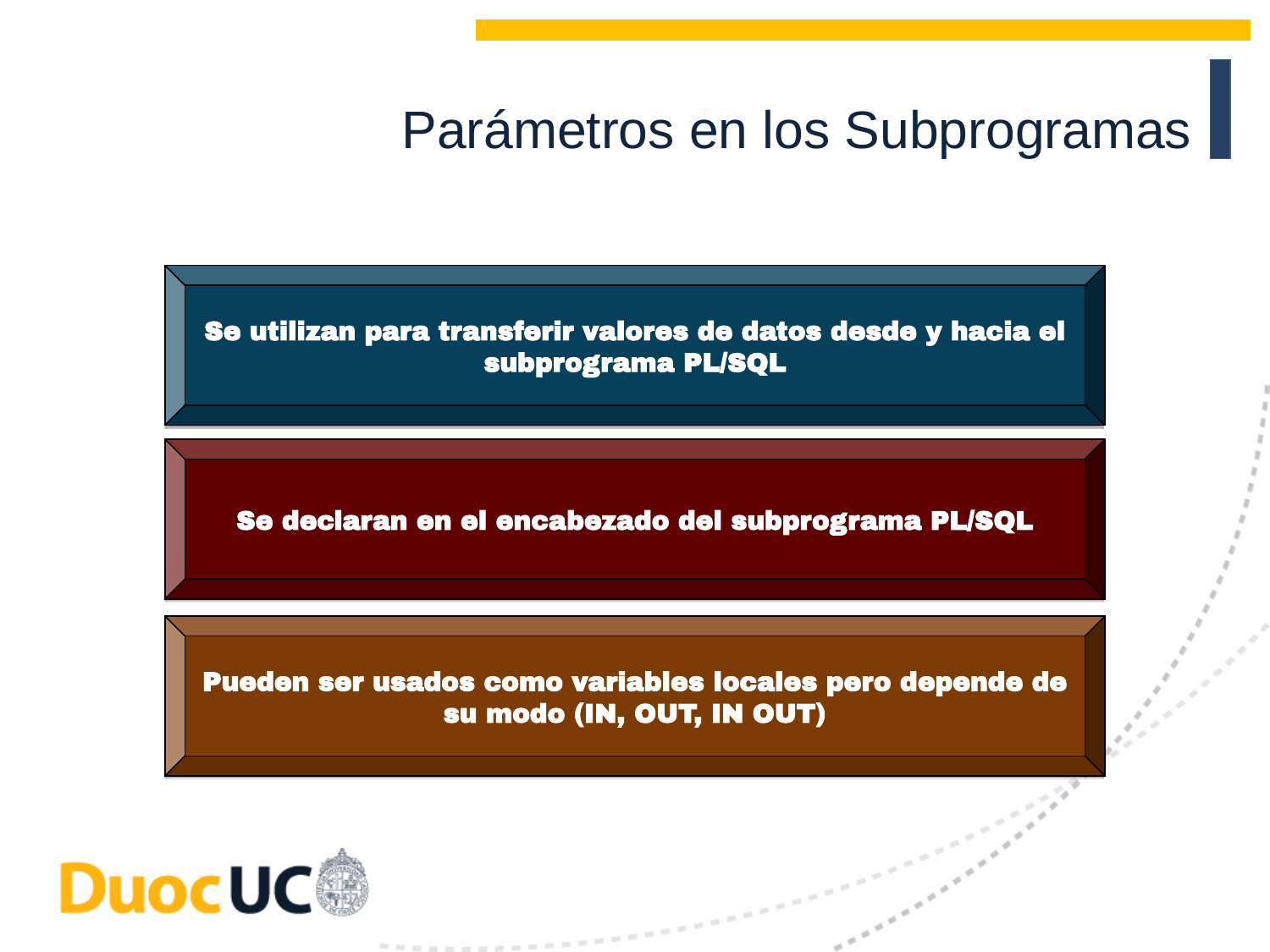

Parámetros en los Subprogramas
Se utilizan para transferir valores de datos desde y hacia el subprograma PL/SQL
Se declaran en el encabezado del subprograma PL/SQL
Pueden ser usados como variables locales pero depende de su modo (IN, OUT, IN OUT)